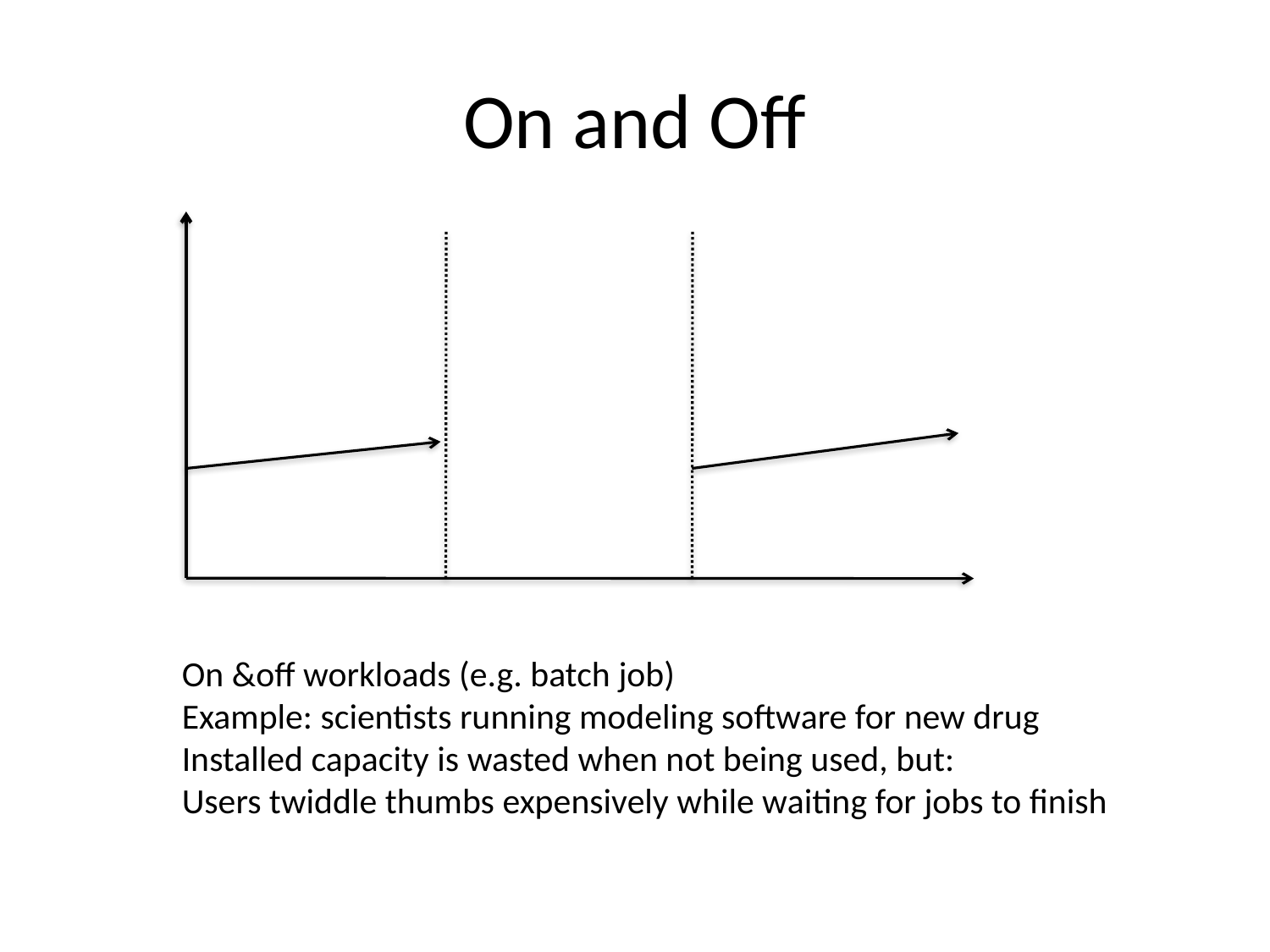

# On and Off

Inactivity
Period
On &off workloads (e.g. batch job)
Example: scientists running modeling software for new drug
Installed capacity is wasted when not being used, but:
Users twiddle thumbs expensively while waiting for jobs to finish